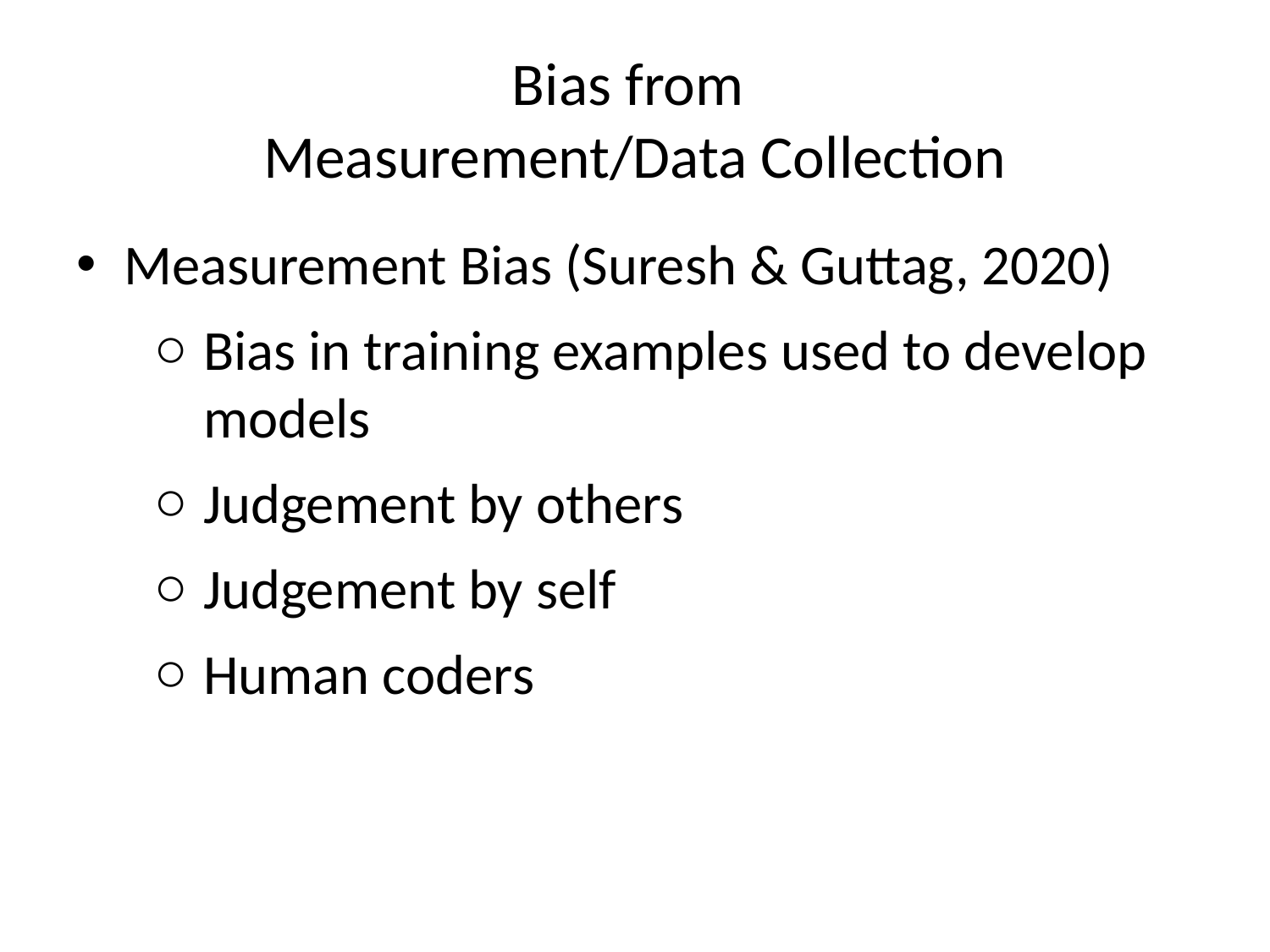

# Bias from Measurement/Data Collection
Measurement Bias (Suresh & Guttag, 2020)
Bias in training examples used to develop models
Judgement by others
Judgement by self
Human coders